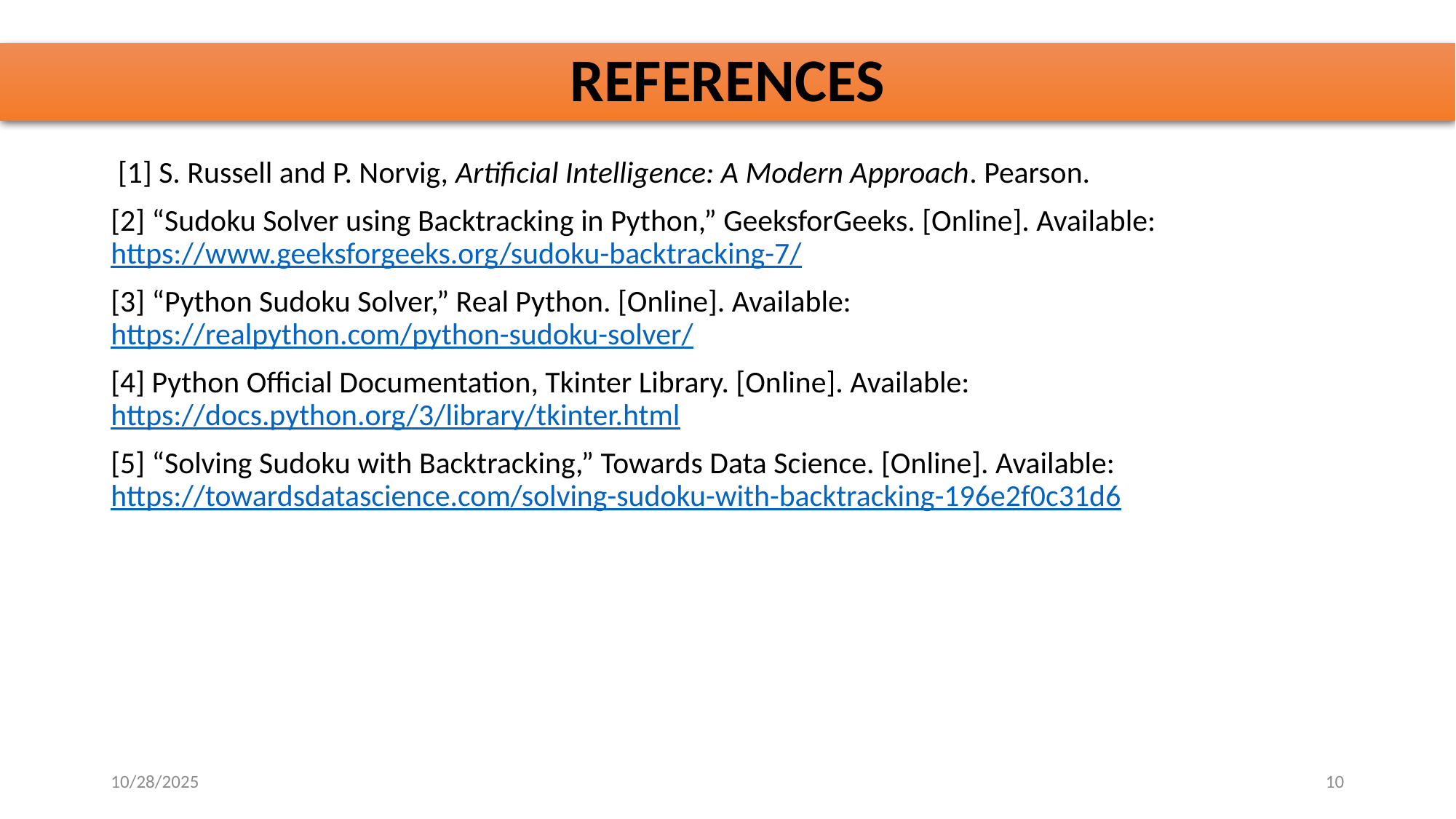

# REFERENCES
 [1] S. Russell and P. Norvig, Artificial Intelligence: A Modern Approach. Pearson.
[2] “Sudoku Solver using Backtracking in Python,” GeeksforGeeks. [Online]. Available: https://www.geeksforgeeks.org/sudoku-backtracking-7/
[3] “Python Sudoku Solver,” Real Python. [Online]. Available: https://realpython.com/python-sudoku-solver/
[4] Python Official Documentation, Tkinter Library. [Online]. Available: https://docs.python.org/3/library/tkinter.html
[5] “Solving Sudoku with Backtracking,” Towards Data Science. [Online]. Available: https://towardsdatascience.com/solving-sudoku-with-backtracking-196e2f0c31d6
10/28/2025
10